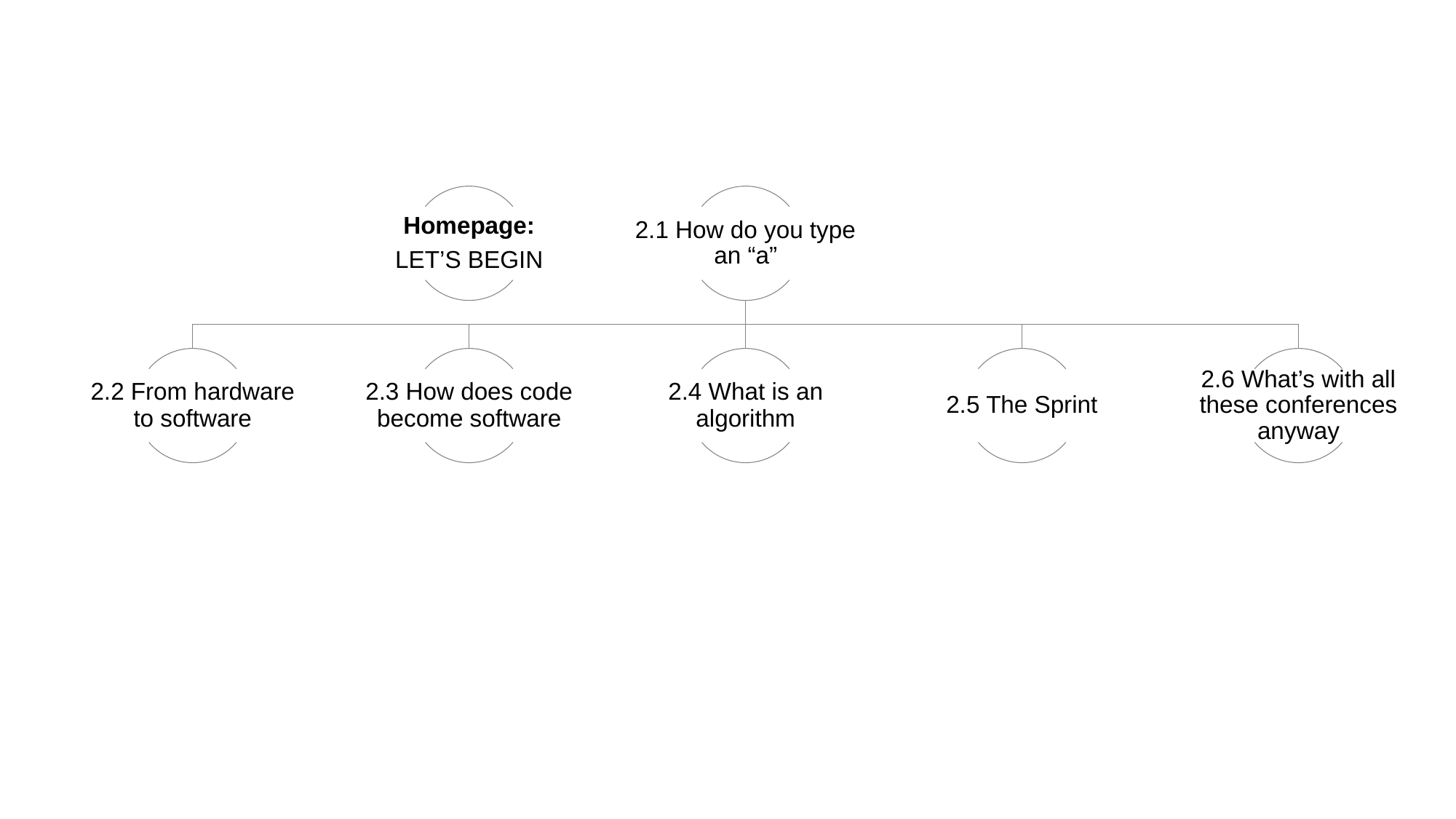

Homepage:
LET’S BEGIN
2.1 How do you type an “a”
2.2 From hardware to software
2.3 How does code become software
2.4 What is an algorithm
2.5 The Sprint
2.6 What’s with all these conferences anyway